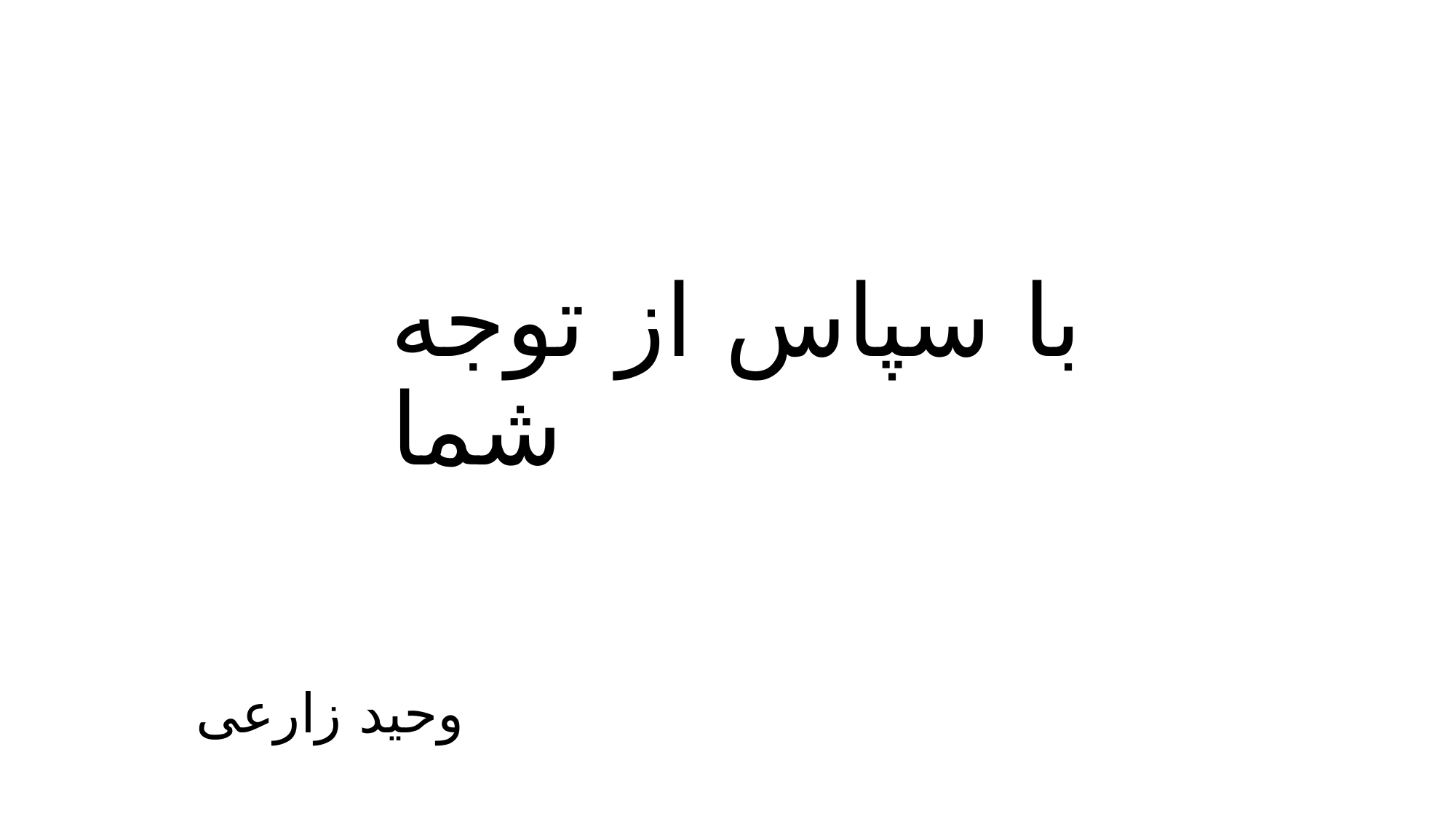

با سپاس از توجه شما
وحید زارعی